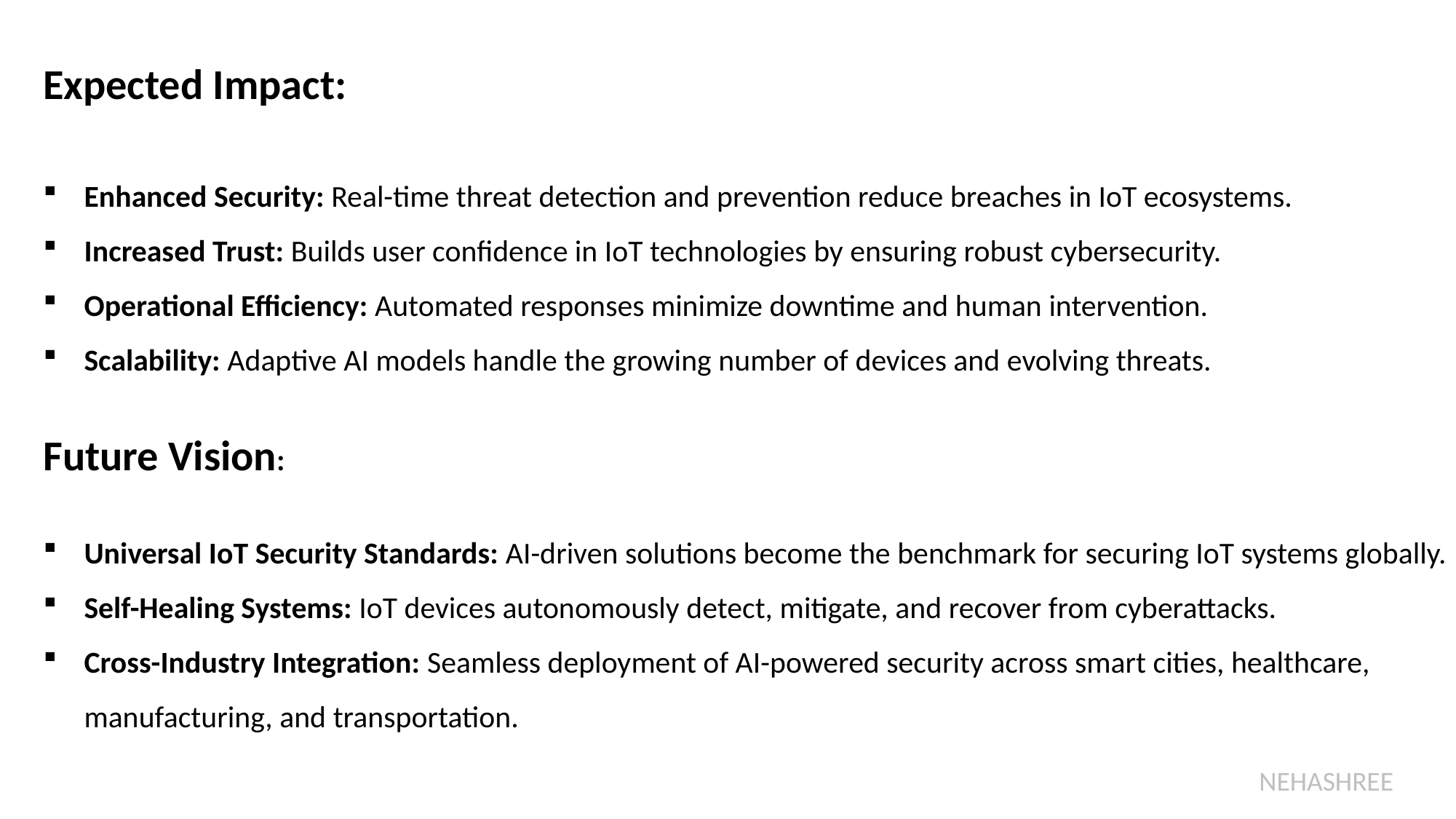

Expected Impact:

Enhanced Security: Real-time threat detection and prevention reduce breaches in IoT ecosystems.
Increased Trust: Builds user confidence in IoT technologies by ensuring robust cybersecurity.
Operational Efficiency: Automated responses minimize downtime and human intervention.
Scalability: Adaptive AI models handle the growing number of devices and evolving threats.
Future Vision:

Universal IoT Security Standards: AI-driven solutions become the benchmark for securing IoT systems globally.
Self-Healing Systems: IoT devices autonomously detect, mitigate, and recover from cyberattacks.
Cross-Industry Integration: Seamless deployment of AI-powered security across smart cities, healthcare, manufacturing, and transportation.